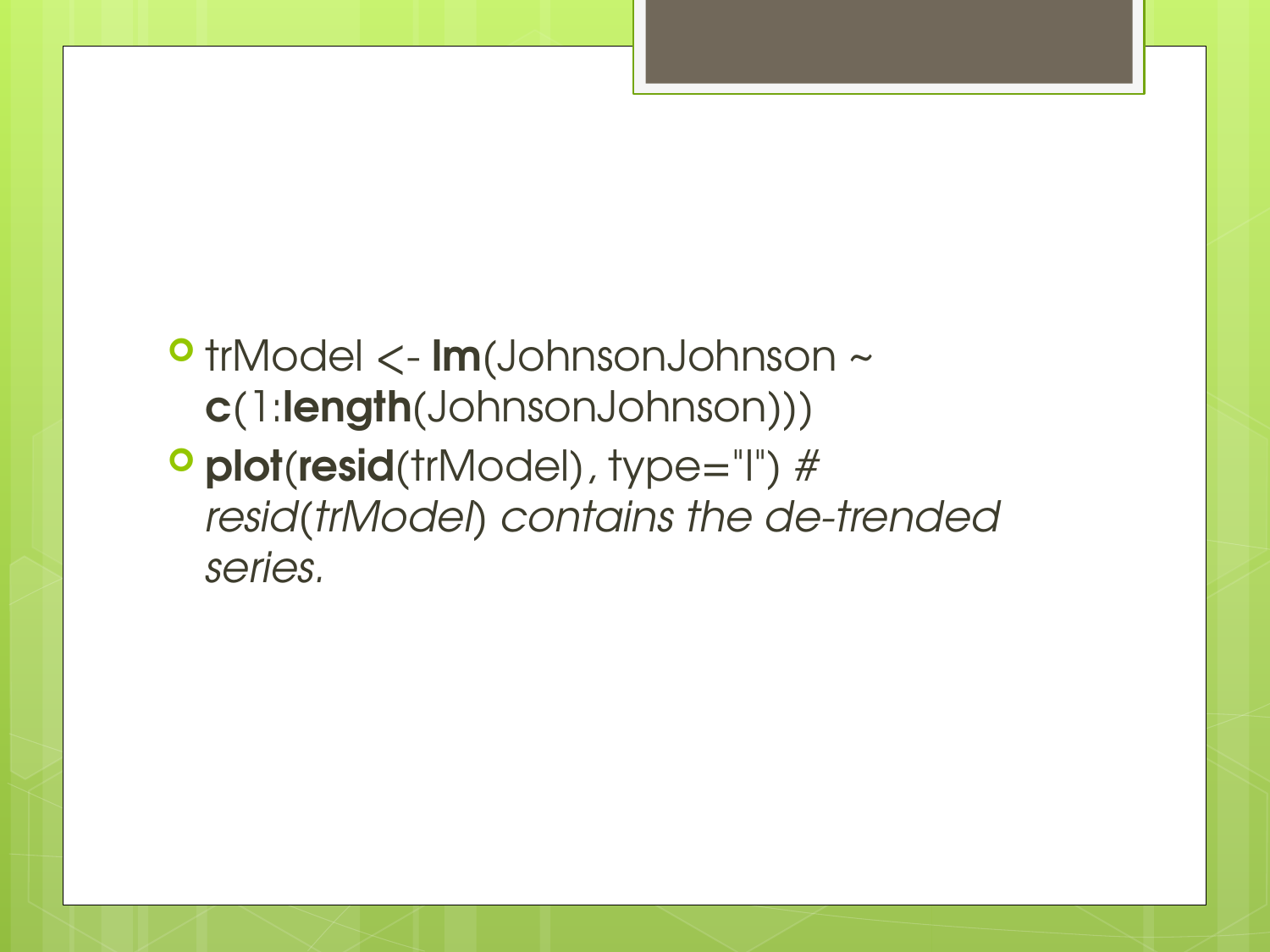

#
trModel <- lm(JohnsonJohnson ~ c(1:length(JohnsonJohnson)))
plot(resid(trModel), type="l") # resid(trModel) contains the de-trended series.